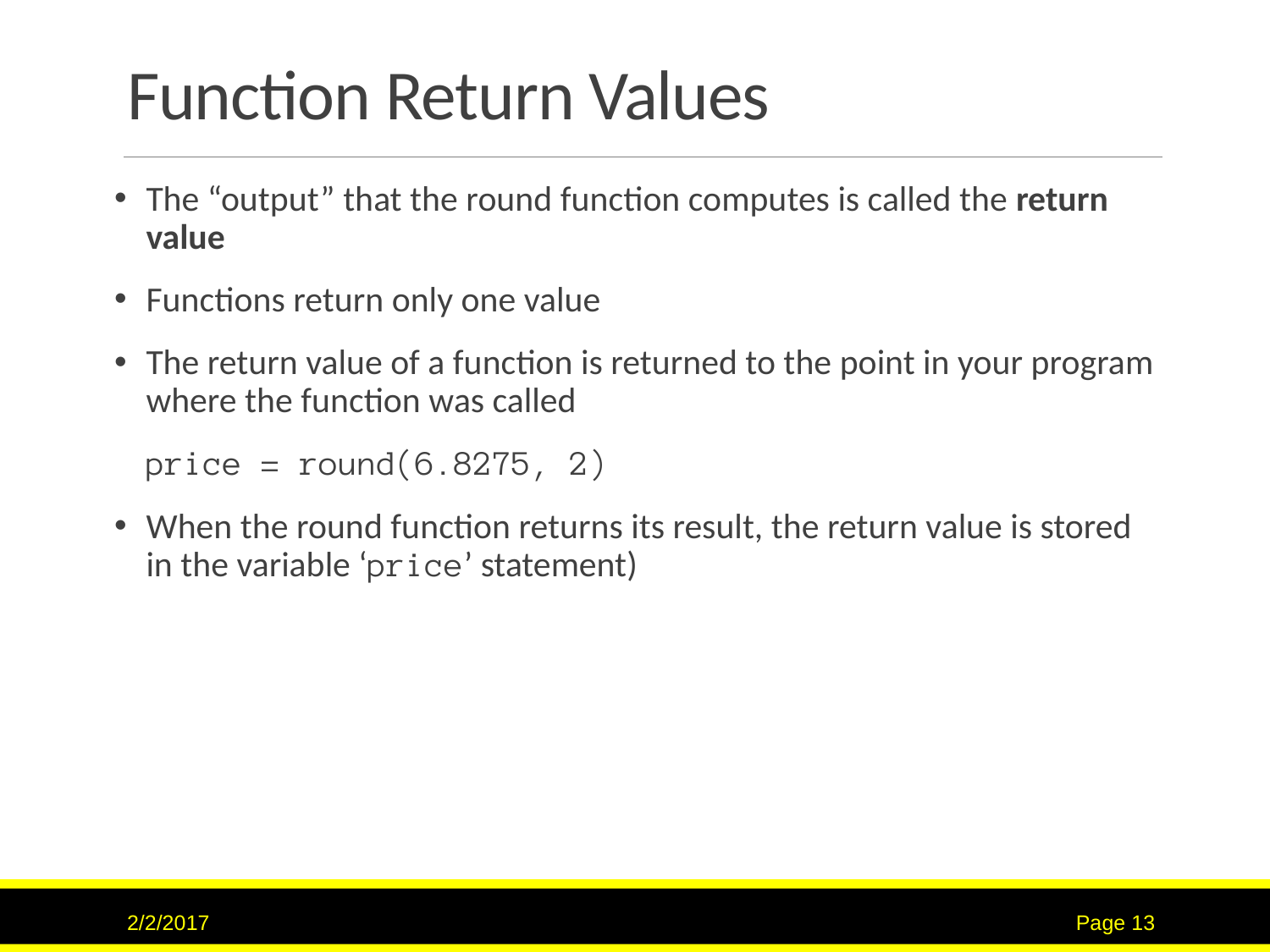

# Function Return Values
The “output” that the round function computes is called the return value
Functions return only one value
The return value of a function is returned to the point in your program where the function was called
price = round(6.8275, 2)
When the round function returns its result, the return value is stored in the variable ‘price’ statement)
2/2/2017
Page 13